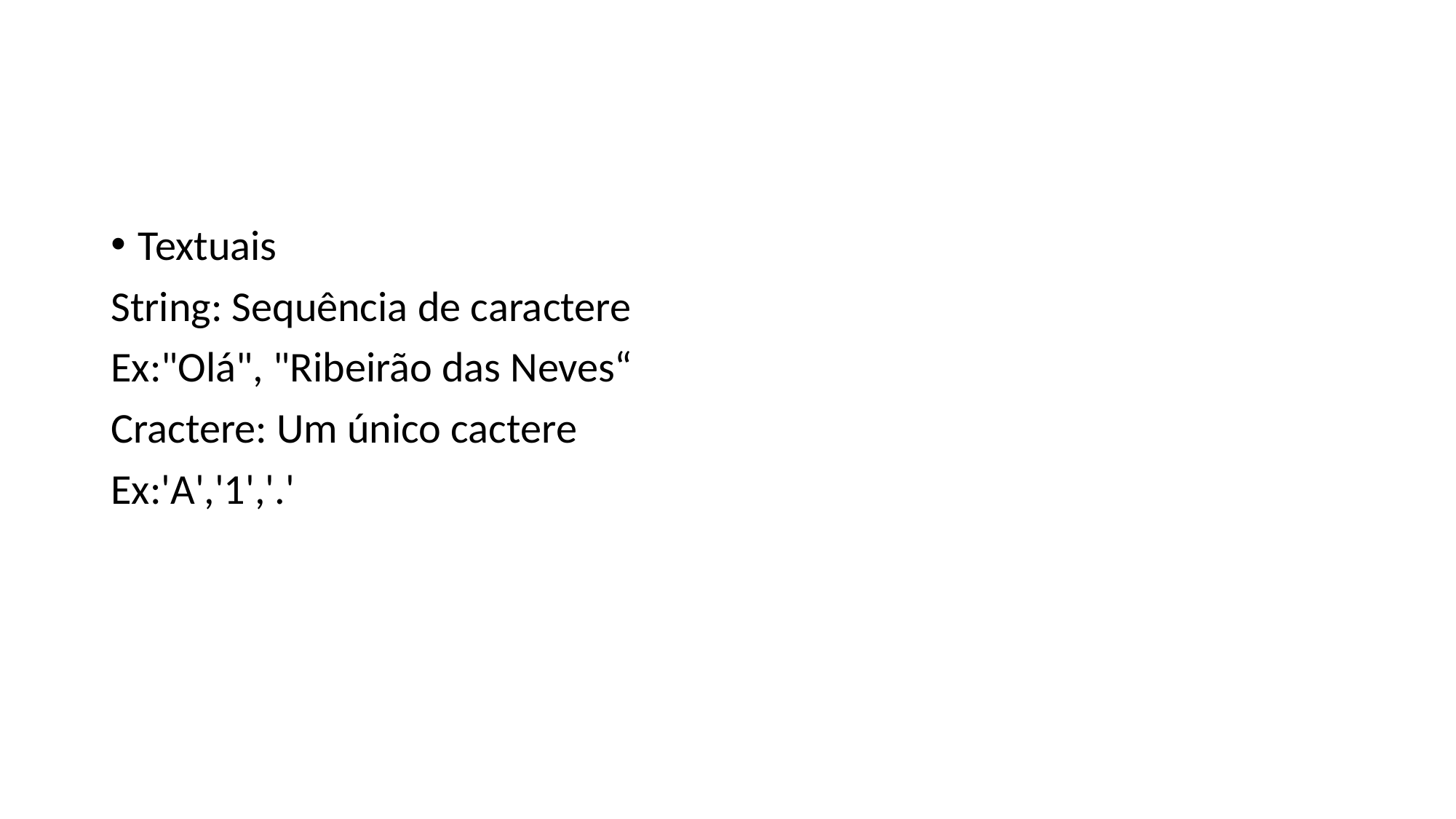

Textuais
String: Sequência de caractere
Ex:"Olá", "Ribeirão das Neves“
Cractere: Um único cactere
Ex:'A','1','.'